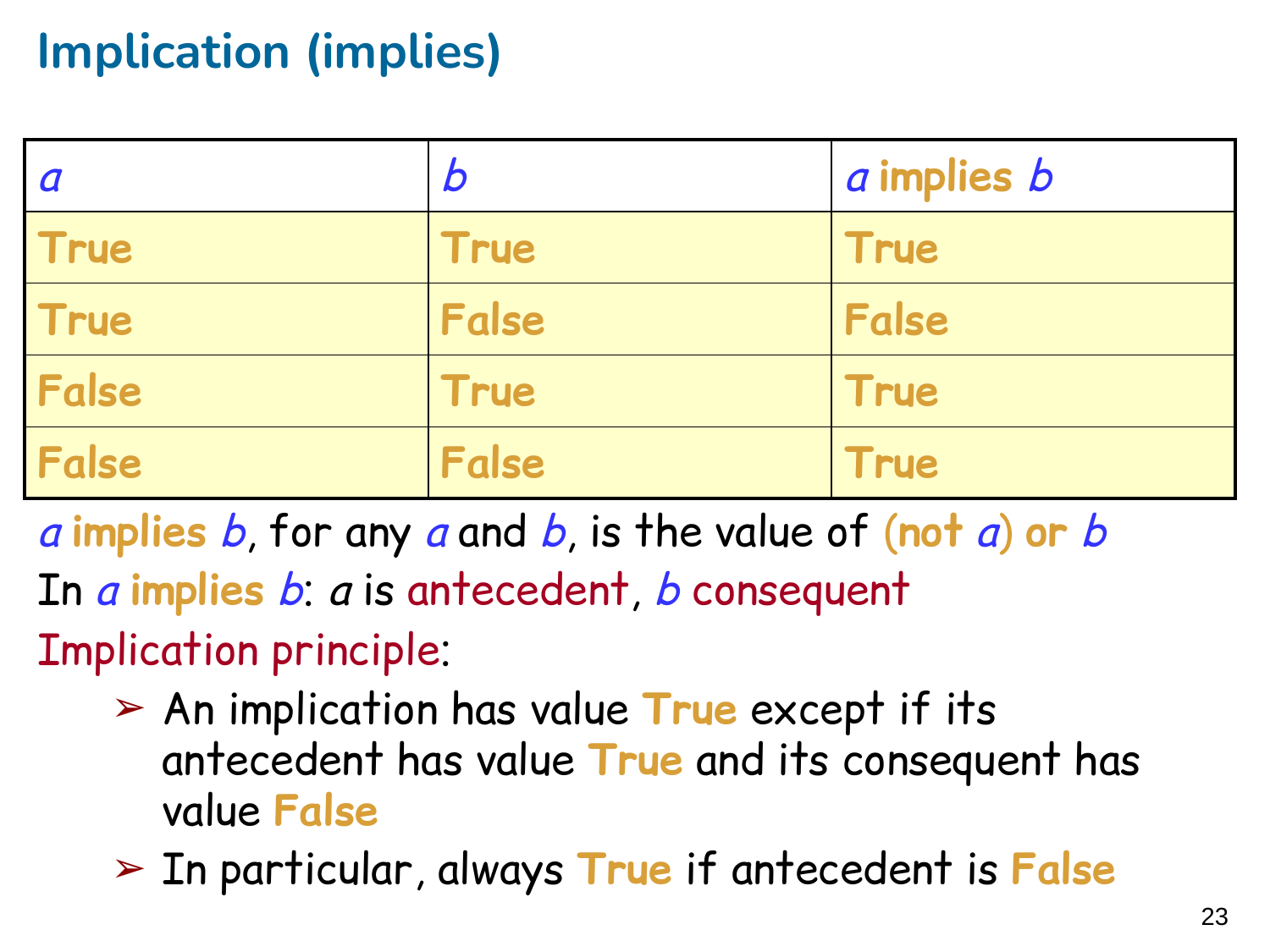

# Implication (implies)
| a | b | a implies b |
| --- | --- | --- |
| True | True | True |
| True | False | False |
| False | True | True |
| False | False | True |
a implies b, for any a and b, is the value of (not a) or b
In a implies b: a is antecedent, b consequent
Implication principle:
An implication has value True except if its antecedent has value True and its consequent has value False
In particular, always True if antecedent is False
23